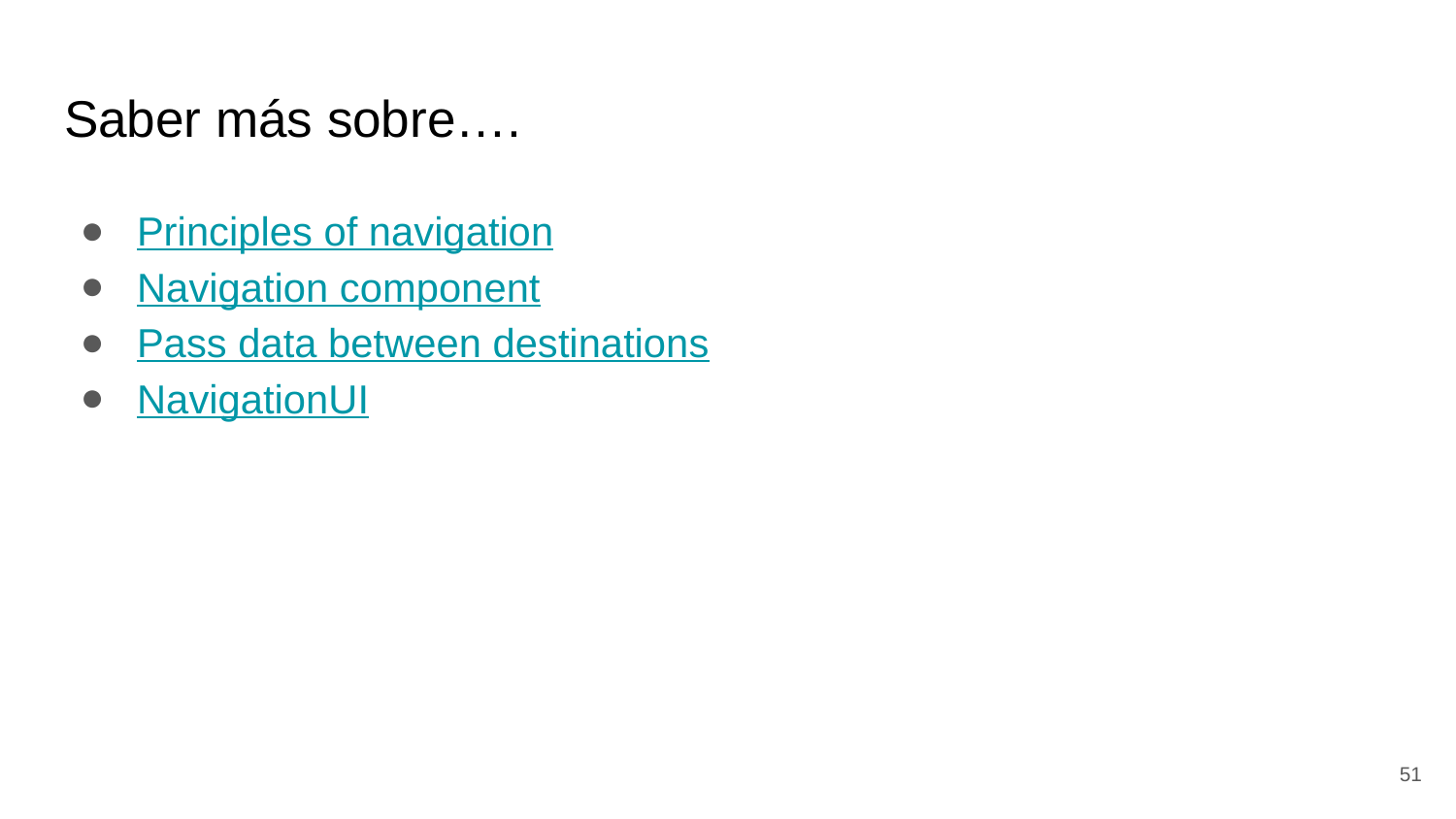

# Saber más sobre….
Principles of navigation
Navigation component
Pass data between destinations
NavigationUI
51